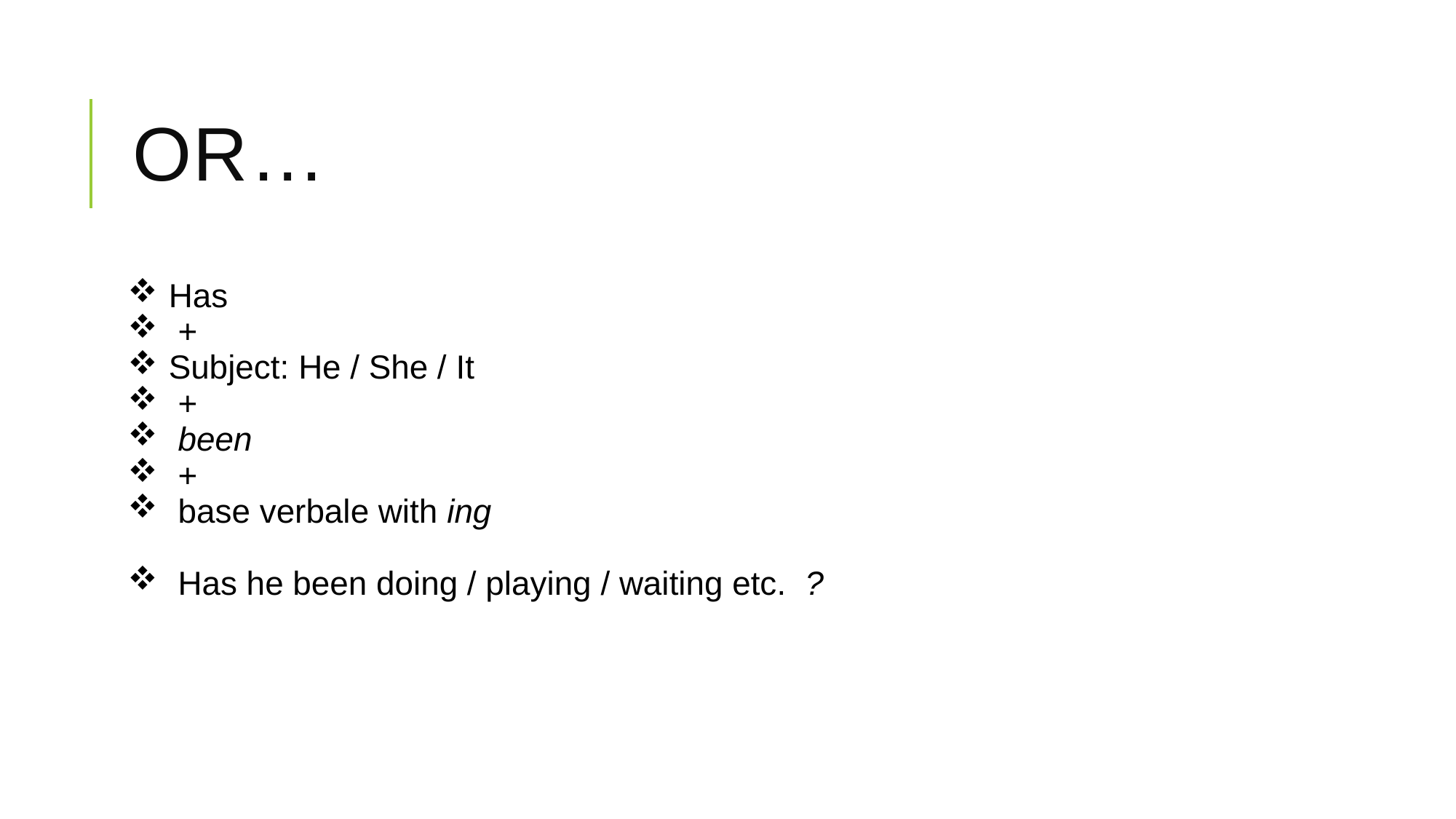

# Or…
Has
 +
Subject: He / She / It
 +
 been
 +
 base verbale with ing

 Has he been doing / playing / waiting etc.  ?